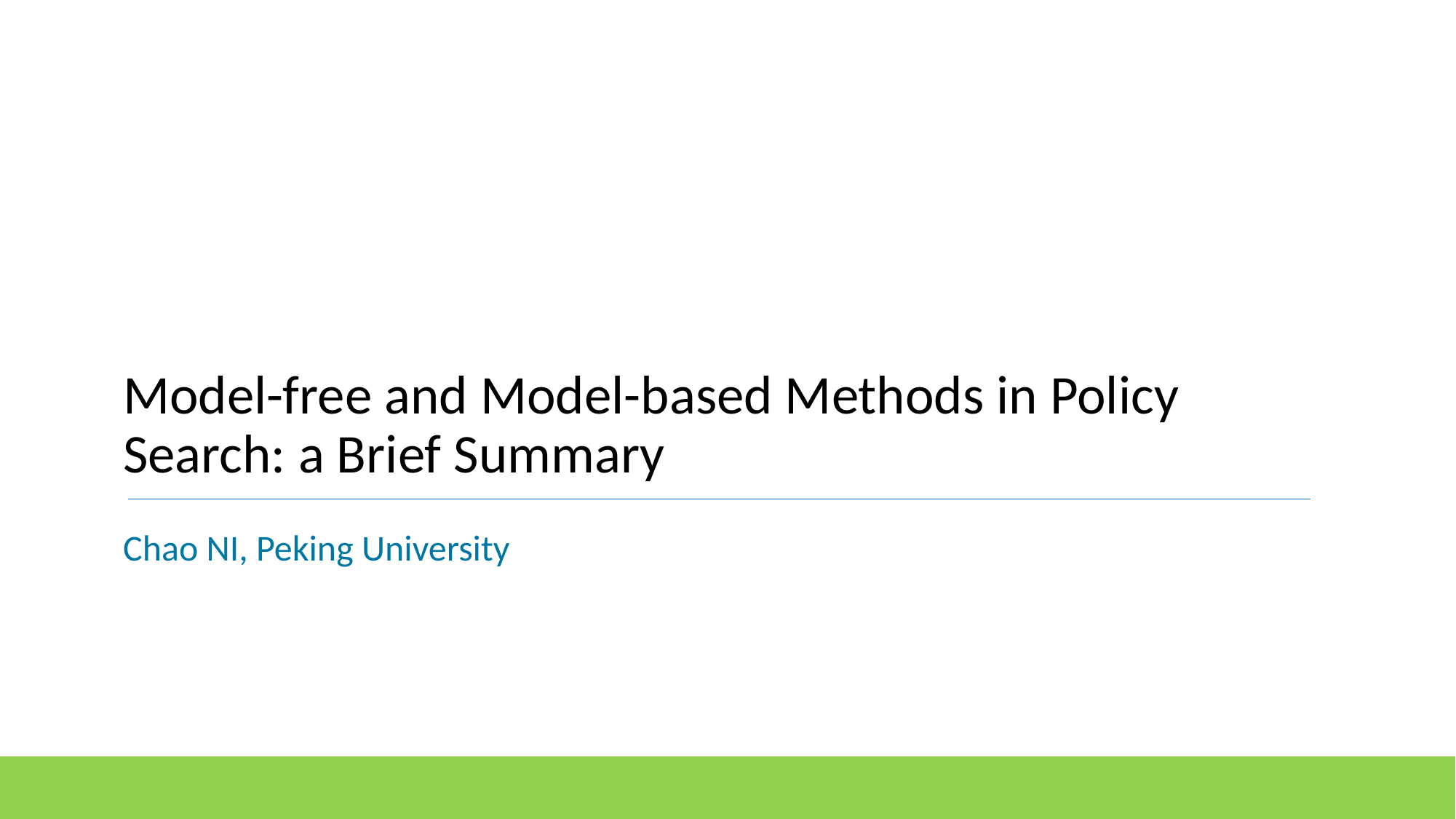

Model-free and Model-based Methods in Policy Search: a Brief Summary
Chao NI, Peking University